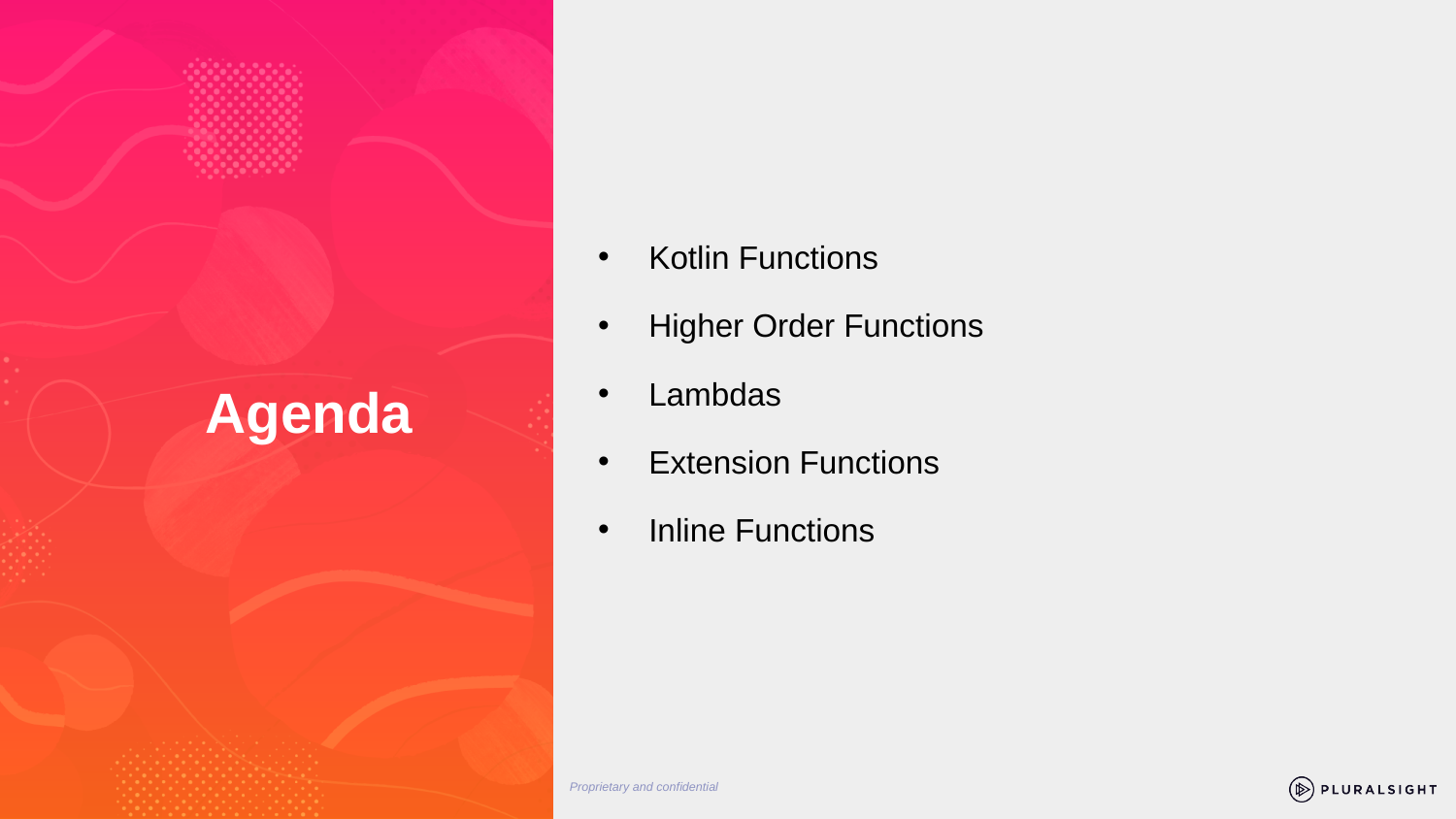

Kotlin Functions
Higher Order Functions
Lambdas
Extension Functions
Inline Functions
# Agenda